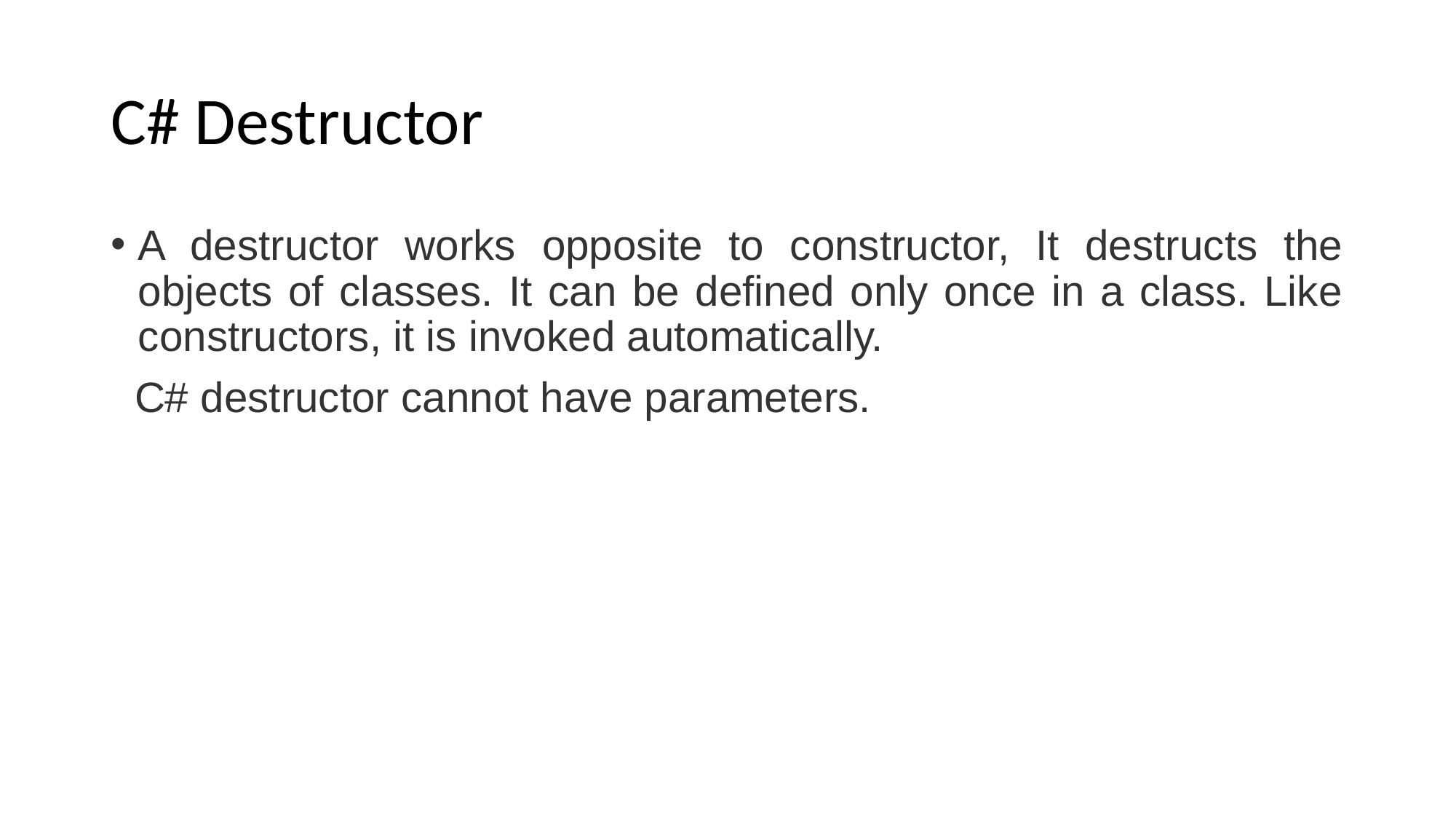

# C# Destructor
A destructor works opposite to constructor, It destructs the objects of classes. It can be defined only once in a class. Like constructors, it is invoked automatically.
  C# destructor cannot have parameters.